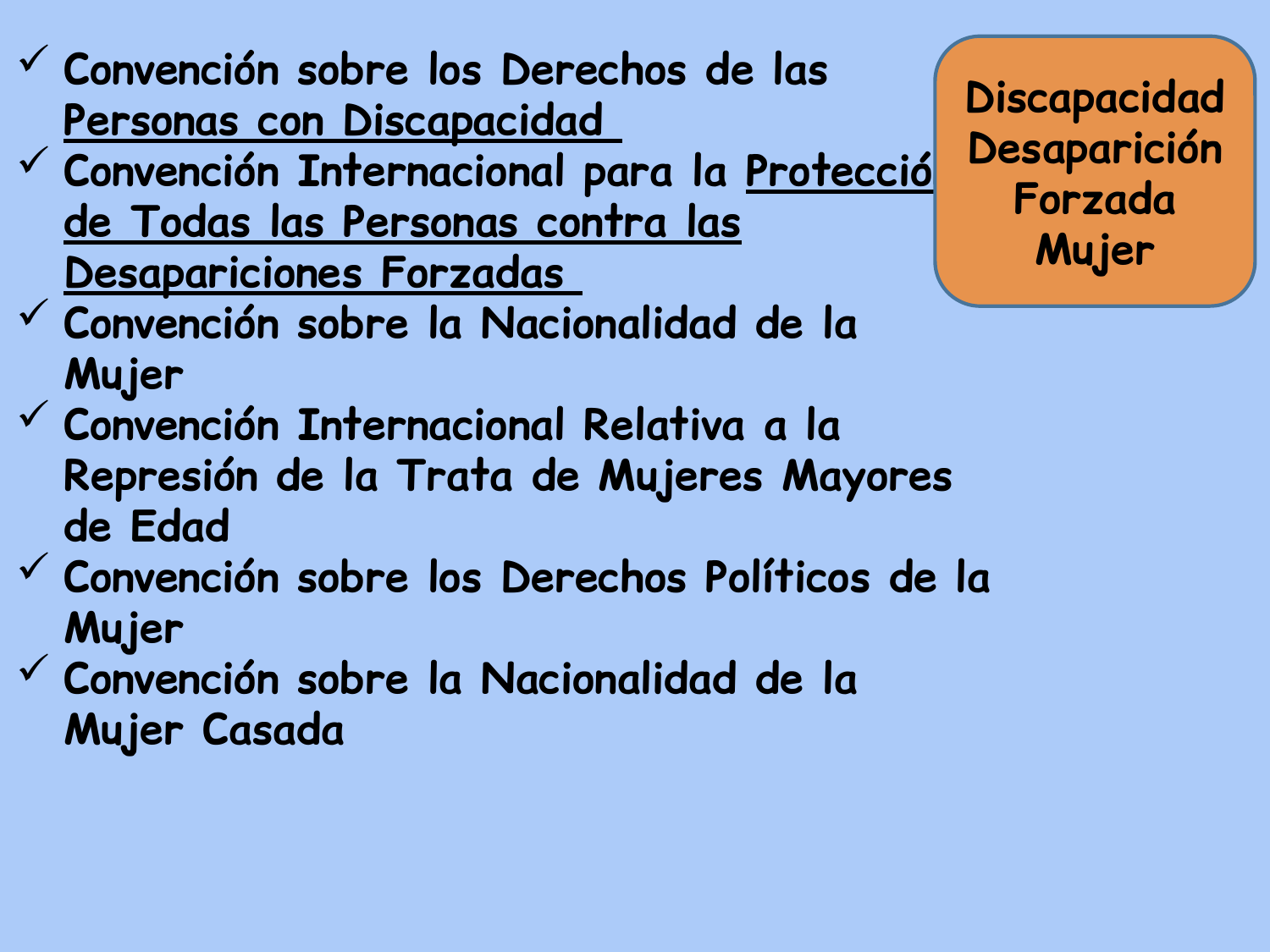

Convención sobre los Derechos de las Personas con Discapacidad
Convención Internacional para la Protección de Todas las Personas contra las Desapariciones Forzadas
Convención sobre la Nacionalidad de la Mujer
Convención Internacional Relativa a la Represión de la Trata de Mujeres Mayores de Edad
Convención sobre los Derechos Políticos de la Mujer
Convención sobre la Nacionalidad de la Mujer Casada
Discapacidad
Desaparición Forzada
Mujer